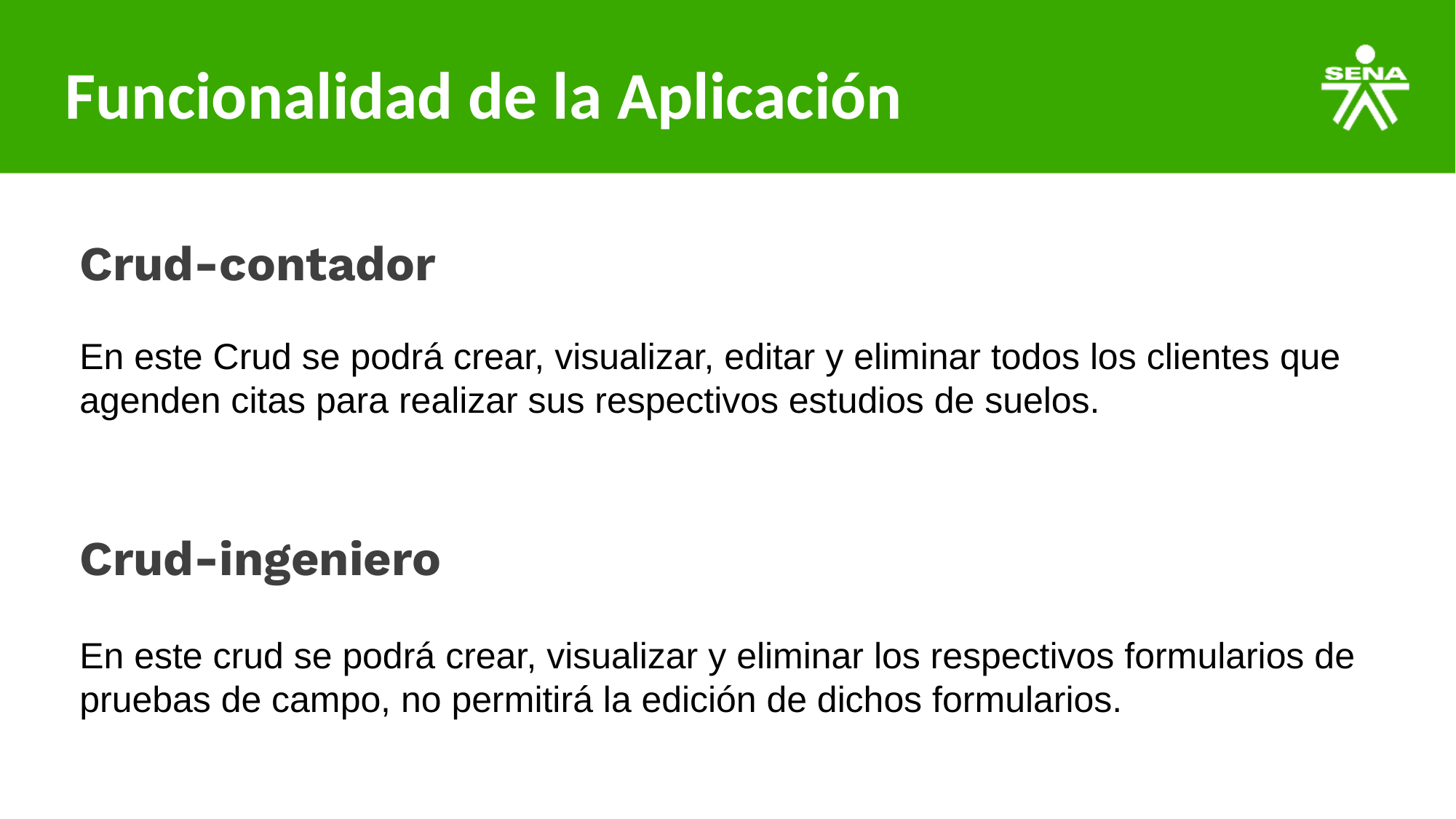

# Funcionalidad de la Aplicación
Crud-contador
En este Crud se podrá crear, visualizar, editar y eliminar todos los clientes que agenden citas para realizar sus respectivos estudios de suelos.
Crud-ingeniero
En este crud se podrá crear, visualizar y eliminar los respectivos formularios de pruebas de campo, no permitirá la edición de dichos formularios.